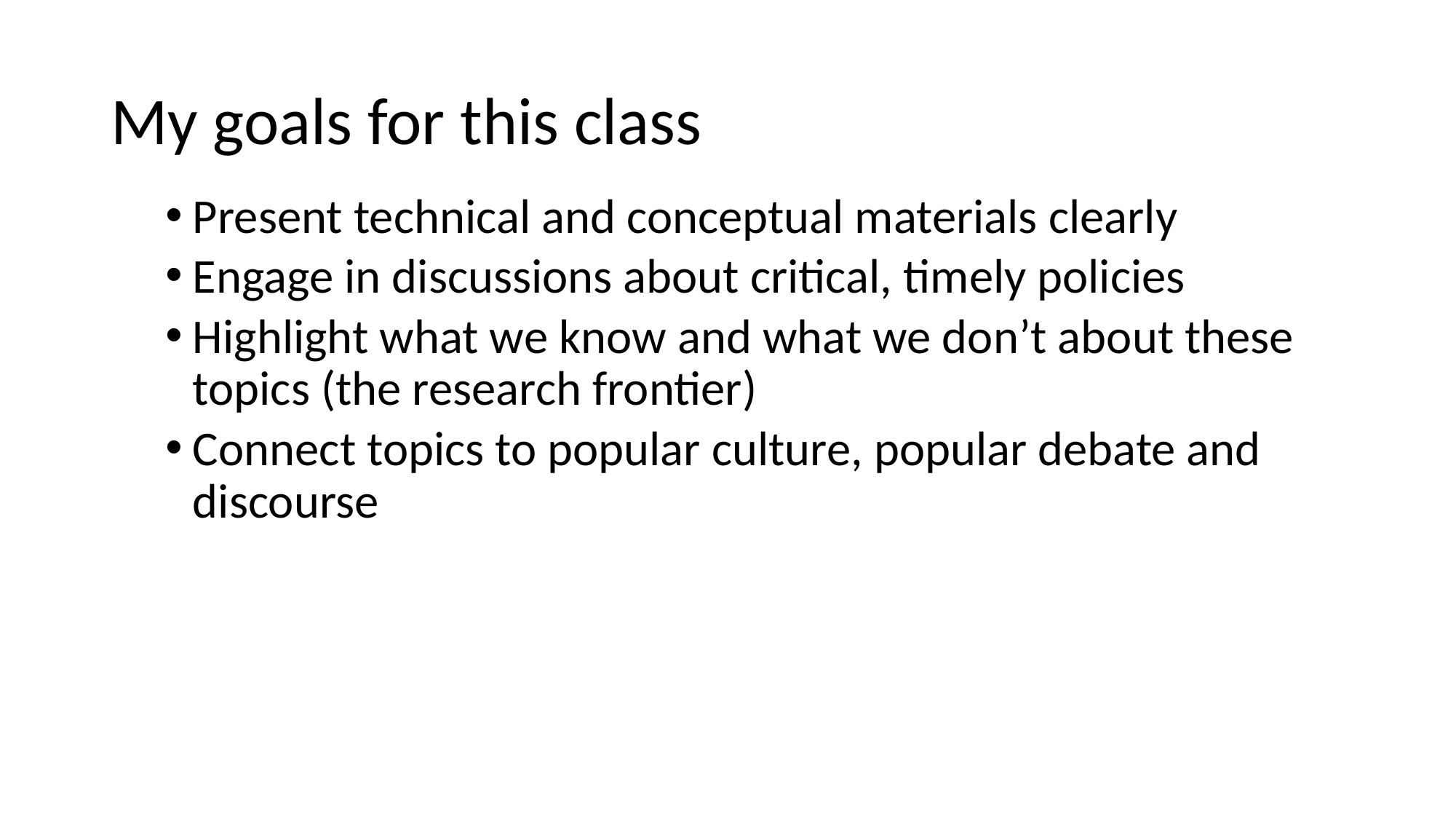

# My goals for this class
Present technical and conceptual materials clearly
Engage in discussions about critical, timely policies
Highlight what we know and what we don’t about these topics (the research frontier)
Connect topics to popular culture, popular debate and discourse